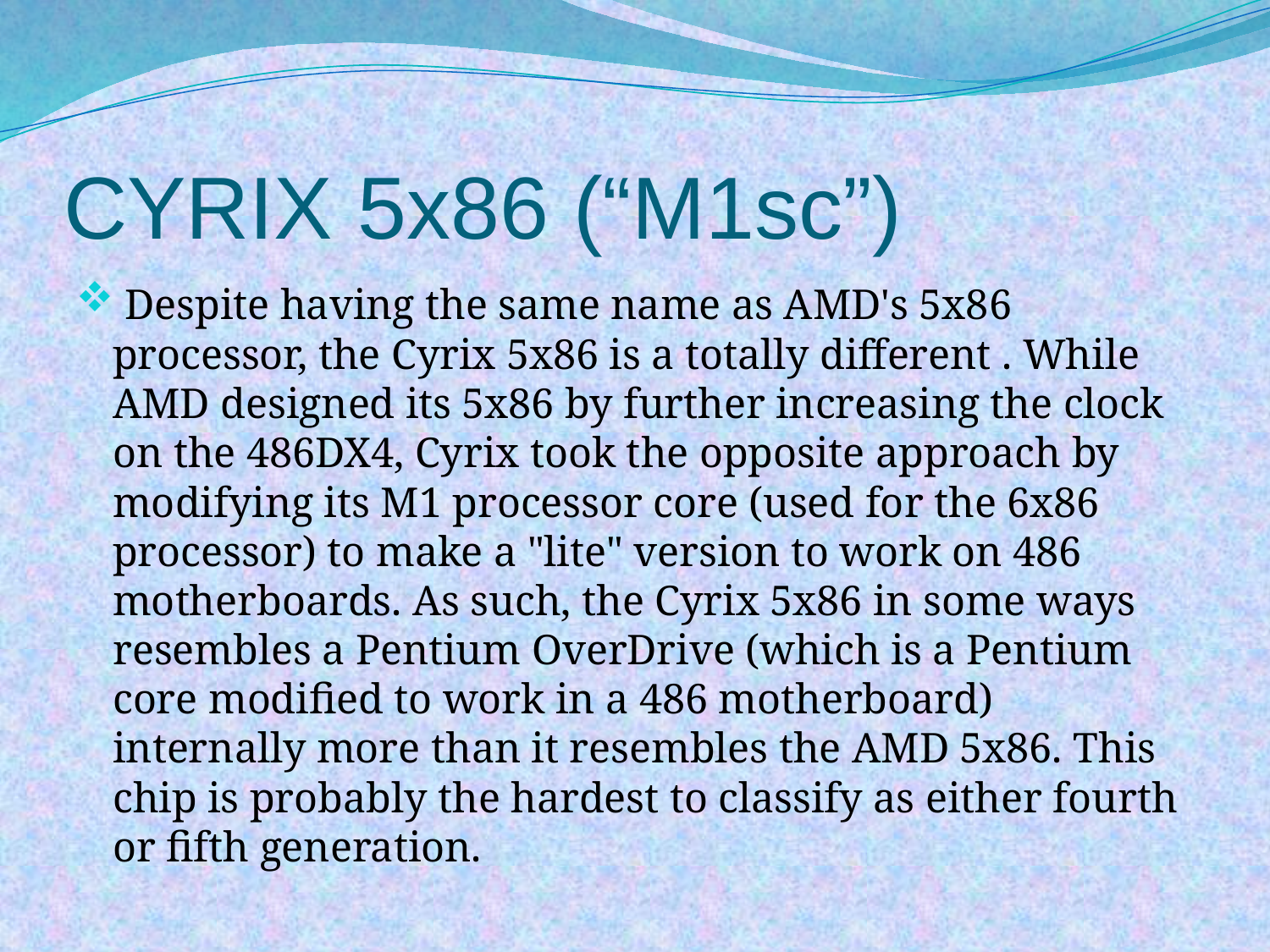

# CYRIX 5x86 (“M1sc”)
 Despite having the same name as AMD's 5x86 processor, the Cyrix 5x86 is a totally different . While AMD designed its 5x86 by further increasing the clock on the 486DX4, Cyrix took the opposite approach by modifying its M1 processor core (used for the 6x86 processor) to make a "lite" version to work on 486 motherboards. As such, the Cyrix 5x86 in some ways resembles a Pentium OverDrive (which is a Pentium core modified to work in a 486 motherboard) internally more than it resembles the AMD 5x86. This chip is probably the hardest to classify as either fourth or fifth generation.